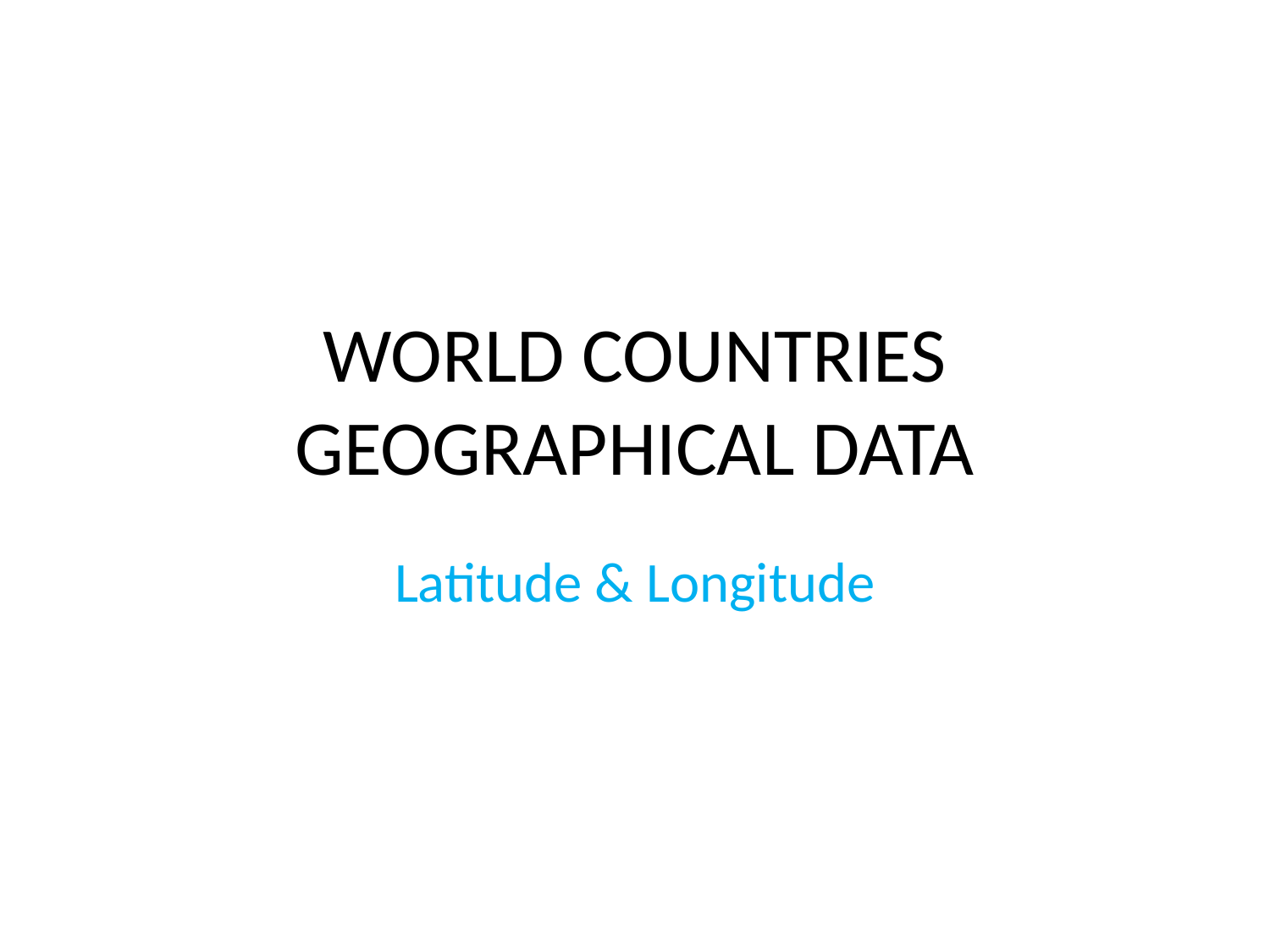

# WORLD COUNTRIES GEOGRAPHICAL DATA
Latitude & Longitude